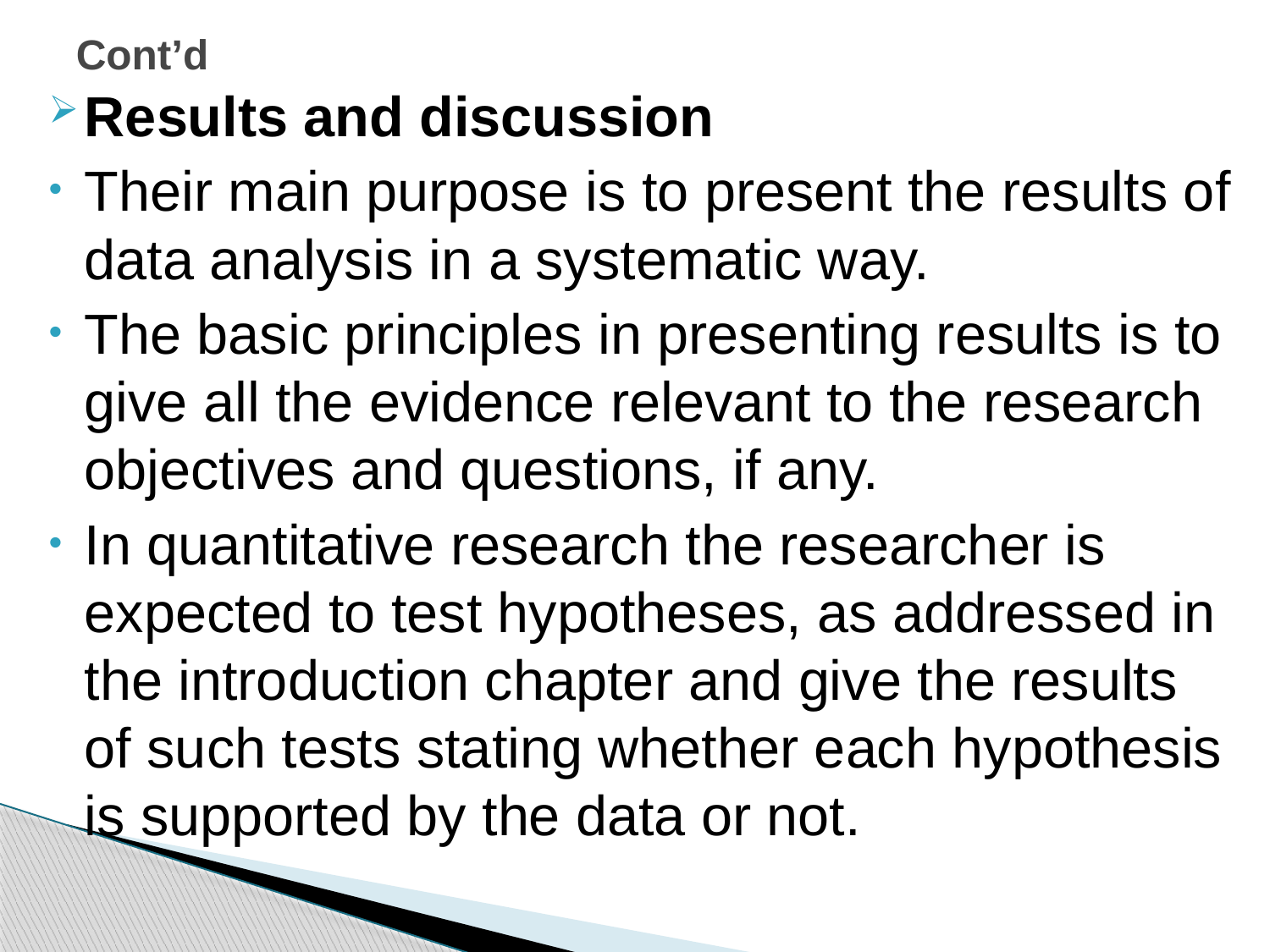

# Cont’d
Results and discussion
Their main purpose is to present the results of data analysis in a systematic way.
The basic principles in presenting results is to give all the evidence relevant to the research objectives and questions, if any.
In quantitative research the researcher is expected to test hypotheses, as addressed in the introduction chapter and give the results of such tests stating whether each hypothesis is supported by the data or not.